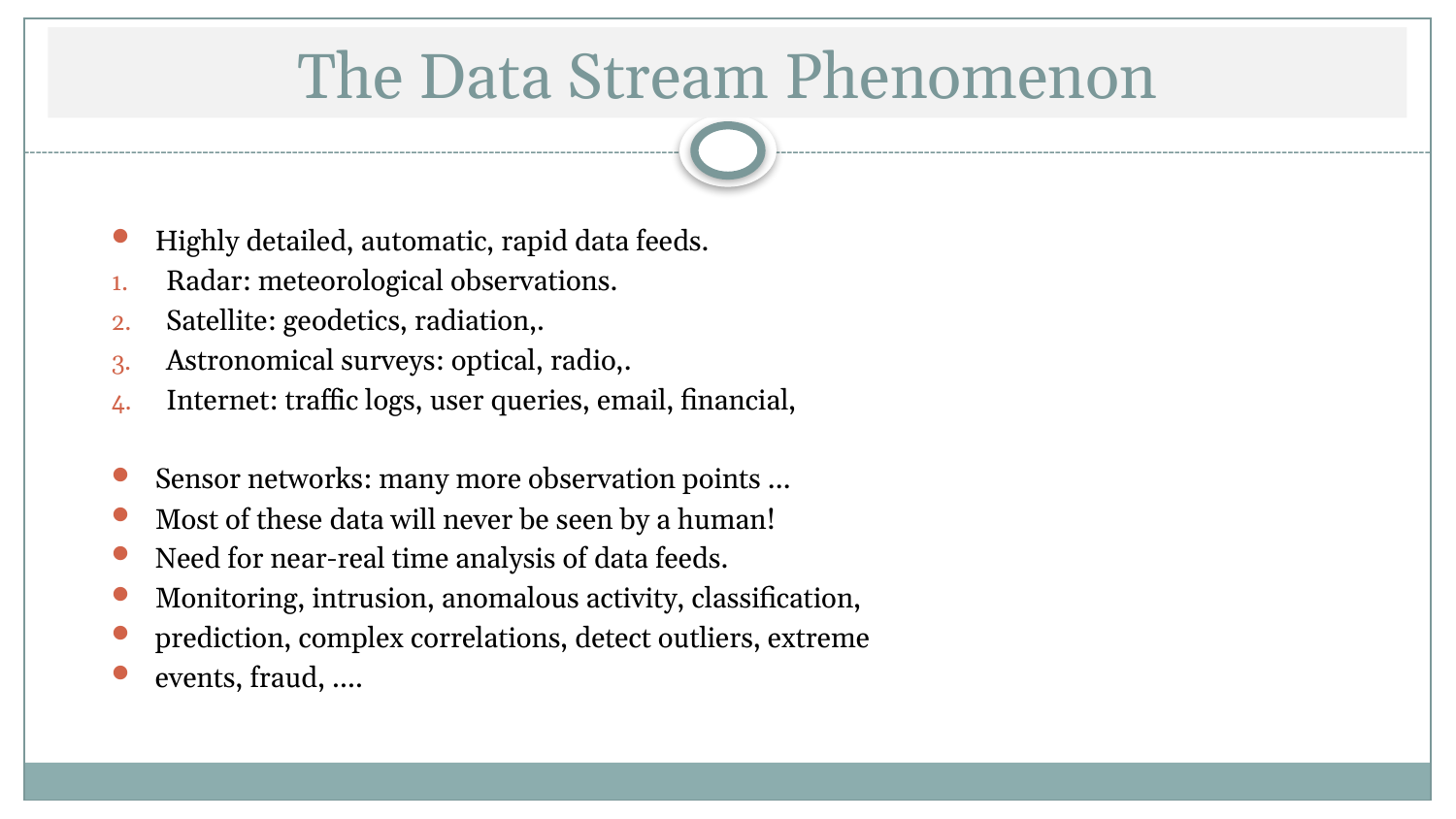

# The Data Stream Phenomenon
Highly detailed, automatic, rapid data feeds.
Radar: meteorological observations.
Satellite: geodetics, radiation,.
Astronomical surveys: optical, radio,.
Internet: traffic logs, user queries, email, financial,

Sensor networks: many more observation points ...
Most of these data will never be seen by a human!
Need for near-real time analysis of data feeds.
Monitoring, intrusion, anomalous activity, classification,
prediction, complex correlations, detect outliers, extreme
events, fraud, ....